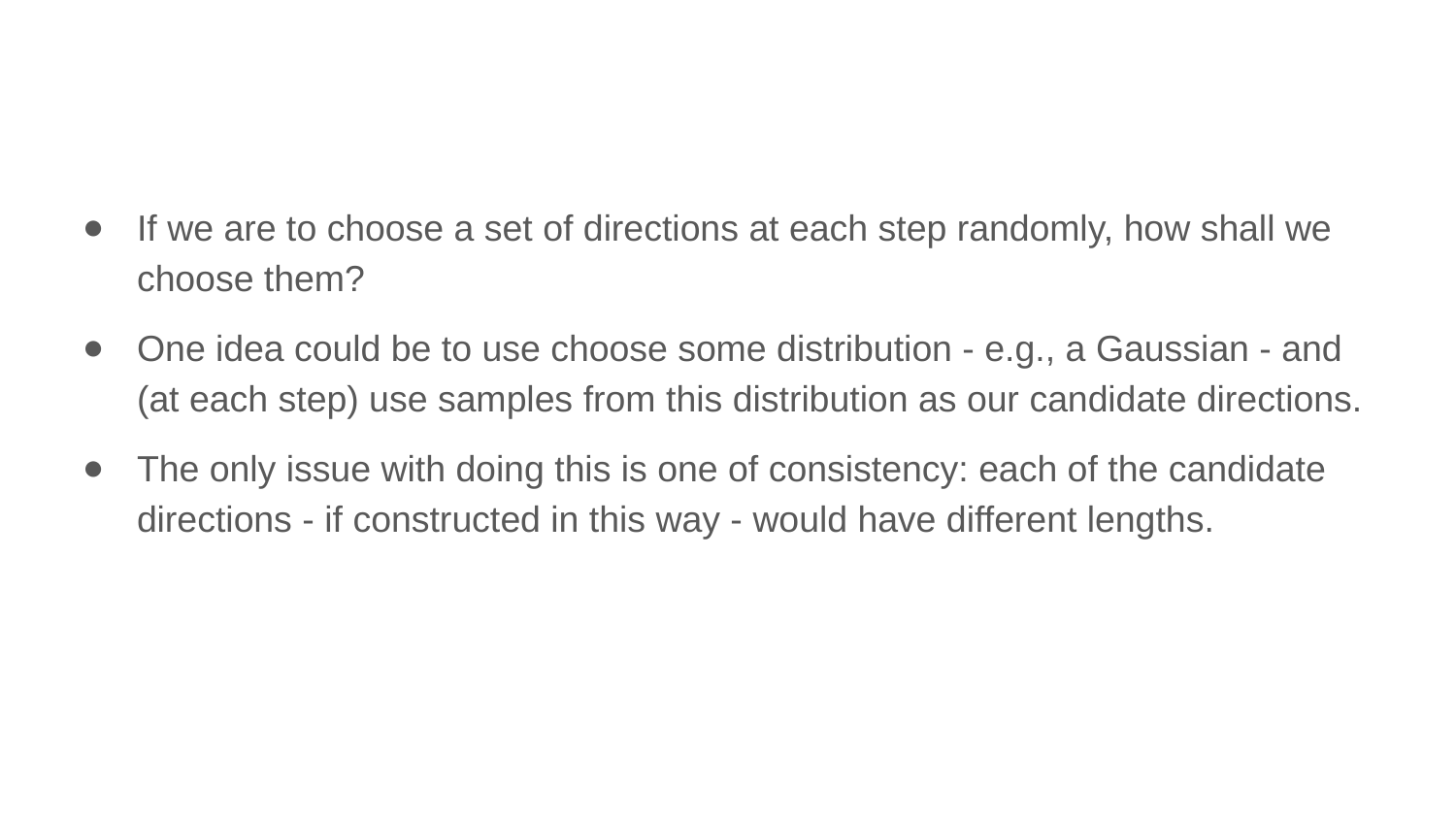

If we are to choose a set of directions at each step randomly, how shall we choose them?
One idea could be to use choose some distribution - e.g., a Gaussian - and (at each step) use samples from this distribution as our candidate directions.
The only issue with doing this is one of consistency: each of the candidate directions - if constructed in this way - would have different lengths.